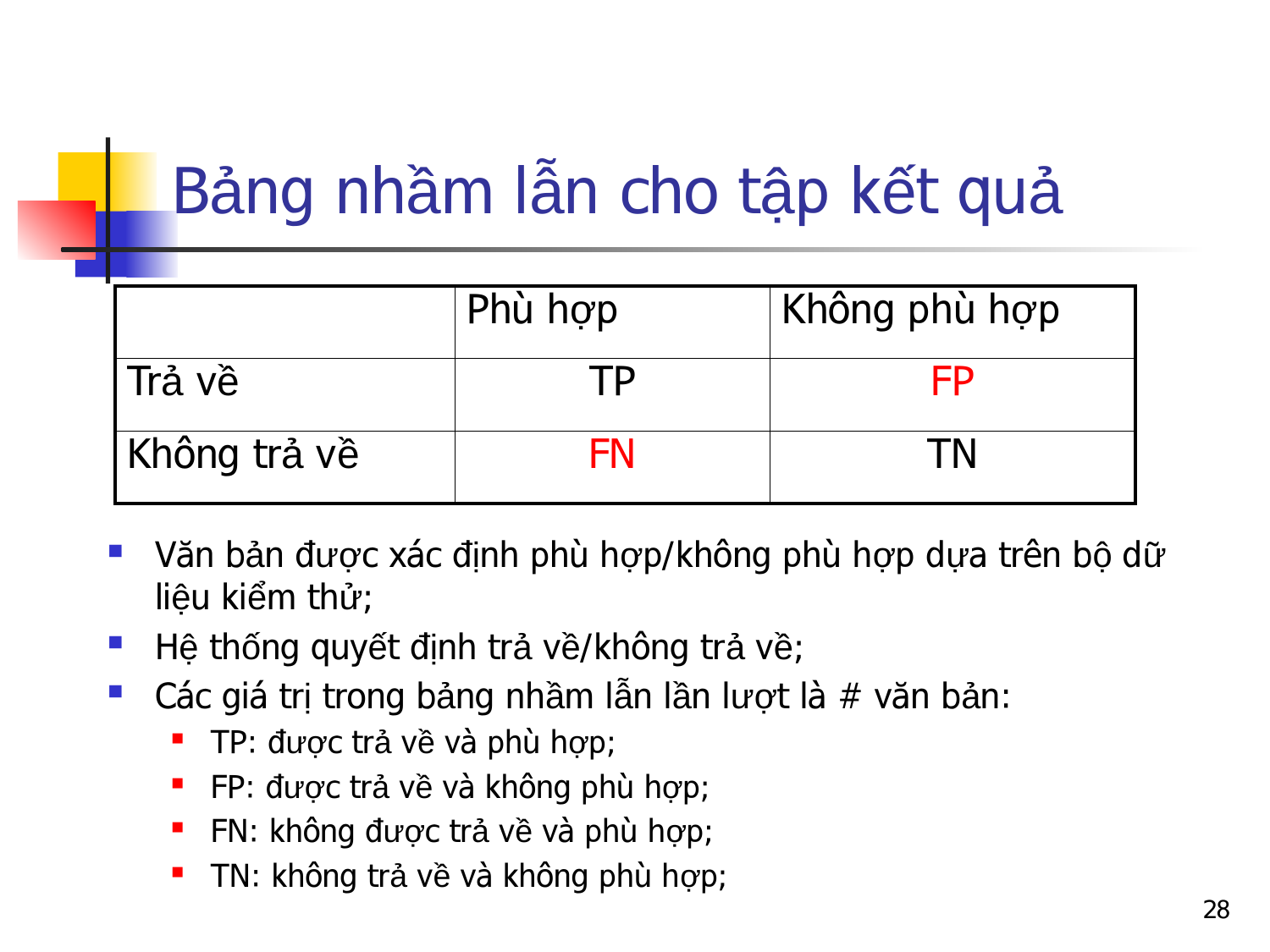

# Bảng nhầm lẫn cho tập kết quả
|  | Phù hợp | Không phù hợp |
| --- | --- | --- |
| Trả về | TP | FP |
| Không trả về | FN | TN |
Văn bản được xác định phù hợp/không phù hợp dựa trên bộ dữ liệu kiểm thử;
Hệ thống quyết định trả về/không trả về;
Các giá trị trong bảng nhầm lẫn lần lượt là # văn bản:
TP: được trả về và phù hợp;
FP: được trả về và không phù hợp;
FN: không được trả về và phù hợp;
TN: không trả về và không phù hợp;
28